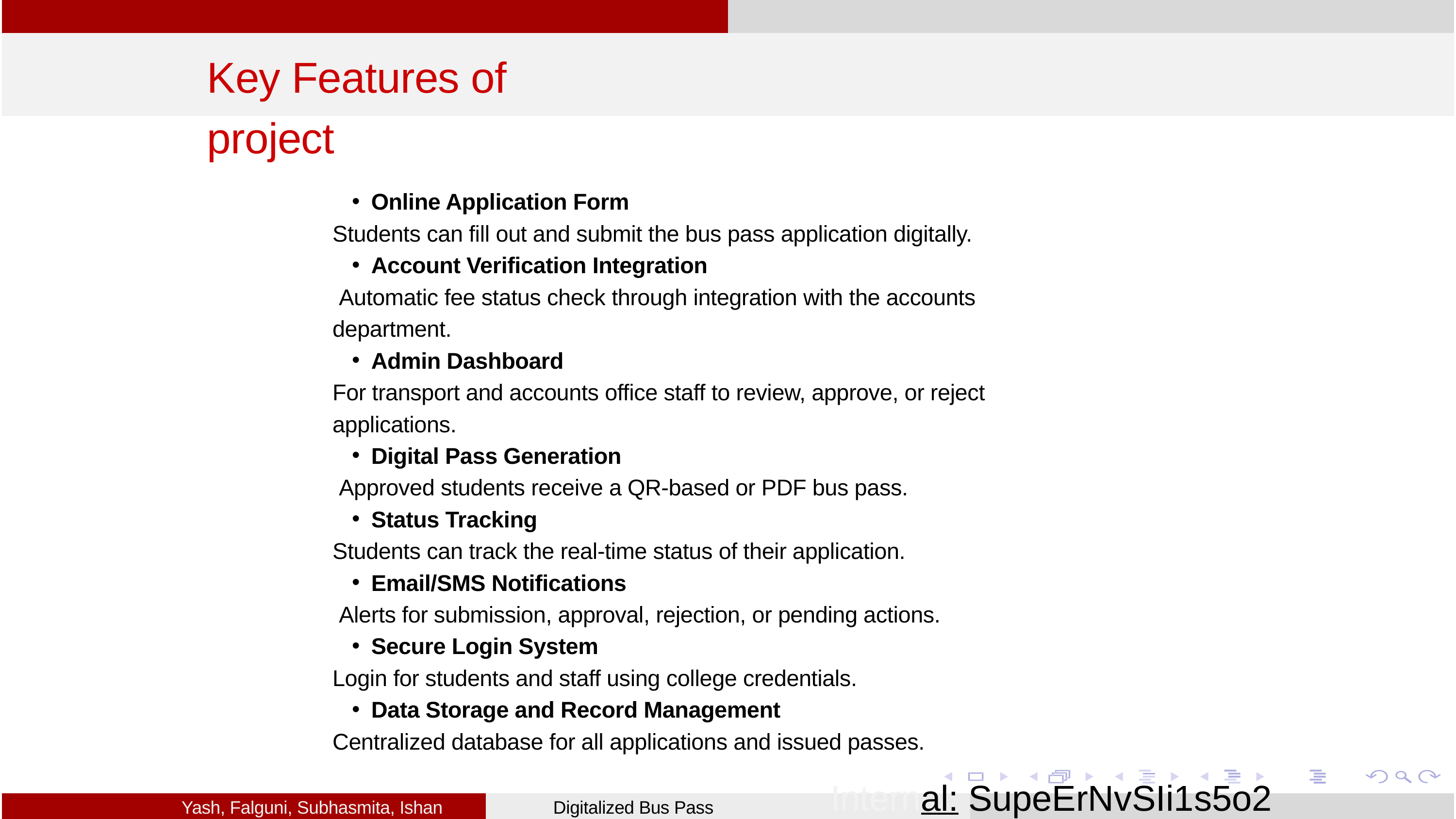

Key Features of project
Online Application Form
Students can fill out and submit the bus pass application digitally.
Account Verification Integration
 Automatic fee status check through integration with the accounts department.
Admin Dashboard
For transport and accounts office staff to review, approve, or reject applications.
Digital Pass Generation
 Approved students receive a QR-based or PDF bus pass.
Status Tracking
Students can track the real-time status of their application.
Email/SMS Notifications
 Alerts for submission, approval, rejection, or pending actions.
Secure Login System
Login for students and staff using college credentials.
Data Storage and Record Management
Centralized database for all applications and issued passes.

Internal: SupeErNvSIi1s5o2 r name1,1/E11xt
Yash, Falguni, Subhasmita, Ishan                       Digitalized Bus Pass